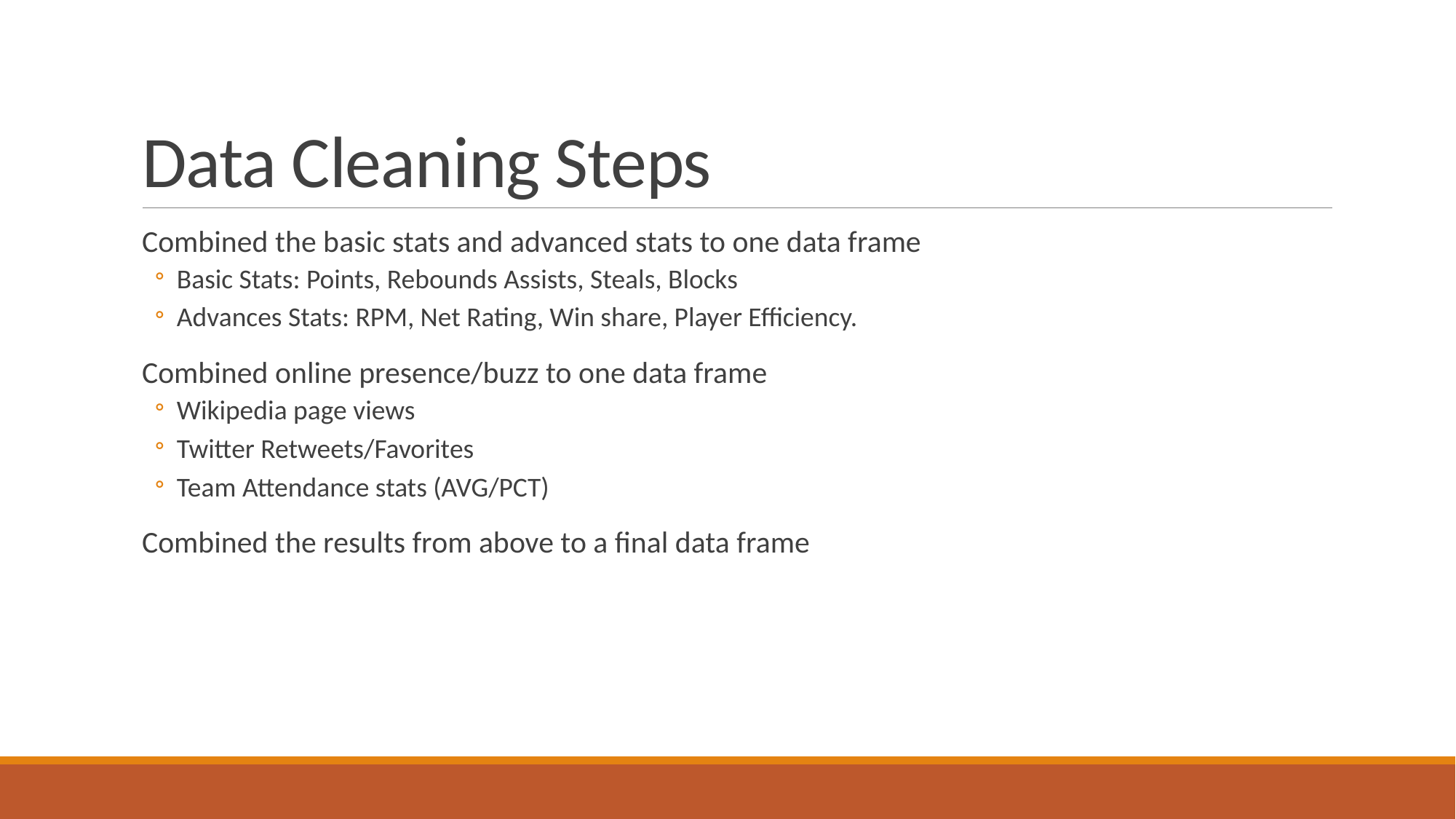

# Data Cleaning Steps
Combined the basic stats and advanced stats to one data frame
Basic Stats: Points, Rebounds Assists, Steals, Blocks
Advances Stats: RPM, Net Rating, Win share, Player Efficiency.
Combined online presence/buzz to one data frame
Wikipedia page views
Twitter Retweets/Favorites
Team Attendance stats (AVG/PCT)
Combined the results from above to a final data frame